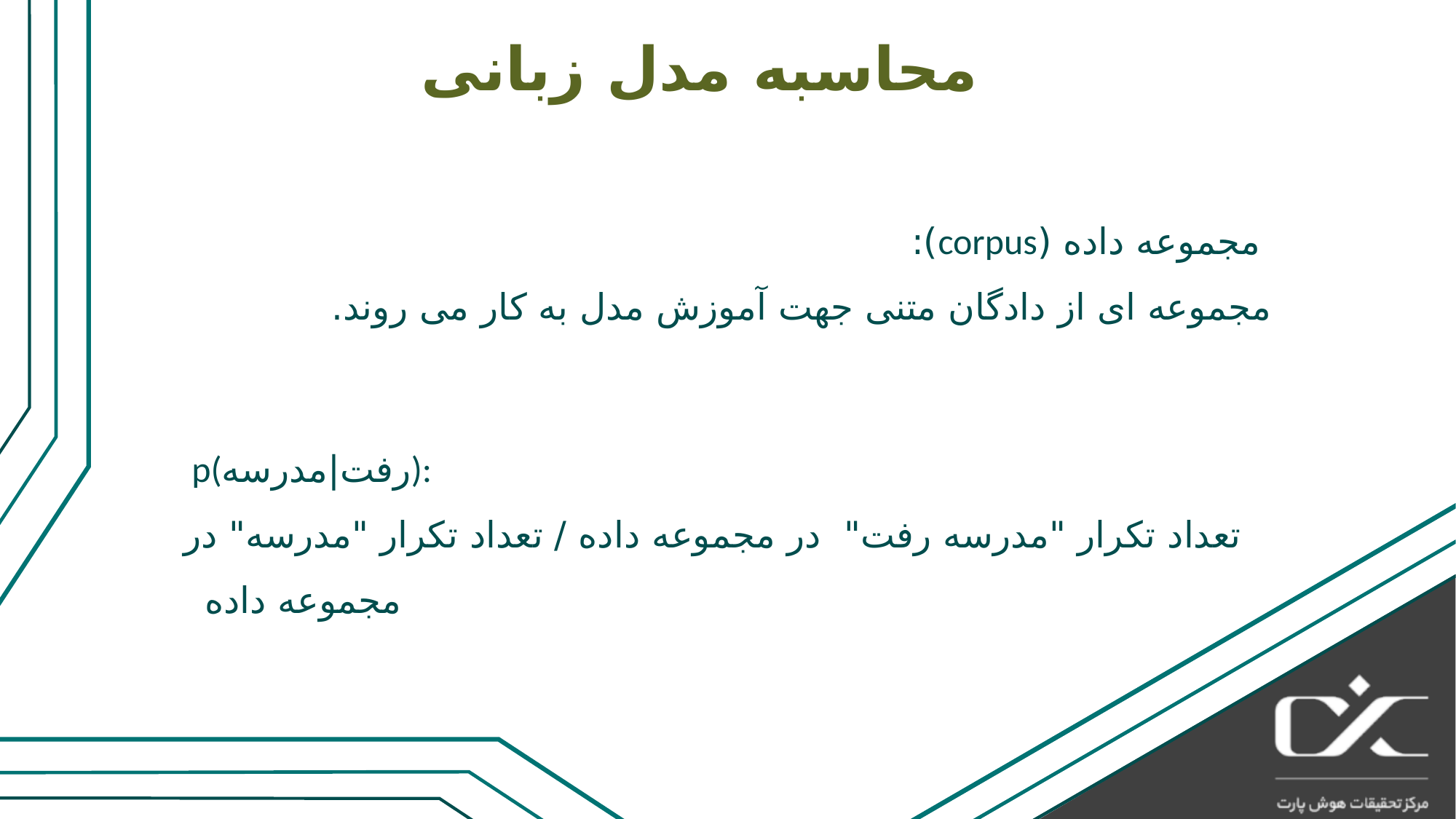

# محاسبه مدل زبانی
 مجموعه داده (corpus):
	مجموعه ای از دادگان متنی جهت آموزش مدل به کار می روند.
 p(رفت|مدرسه):
تعداد تکرار "مدرسه رفت"  در مجموعه داده / تعداد تکرار "مدرسه" در مجموعه داده